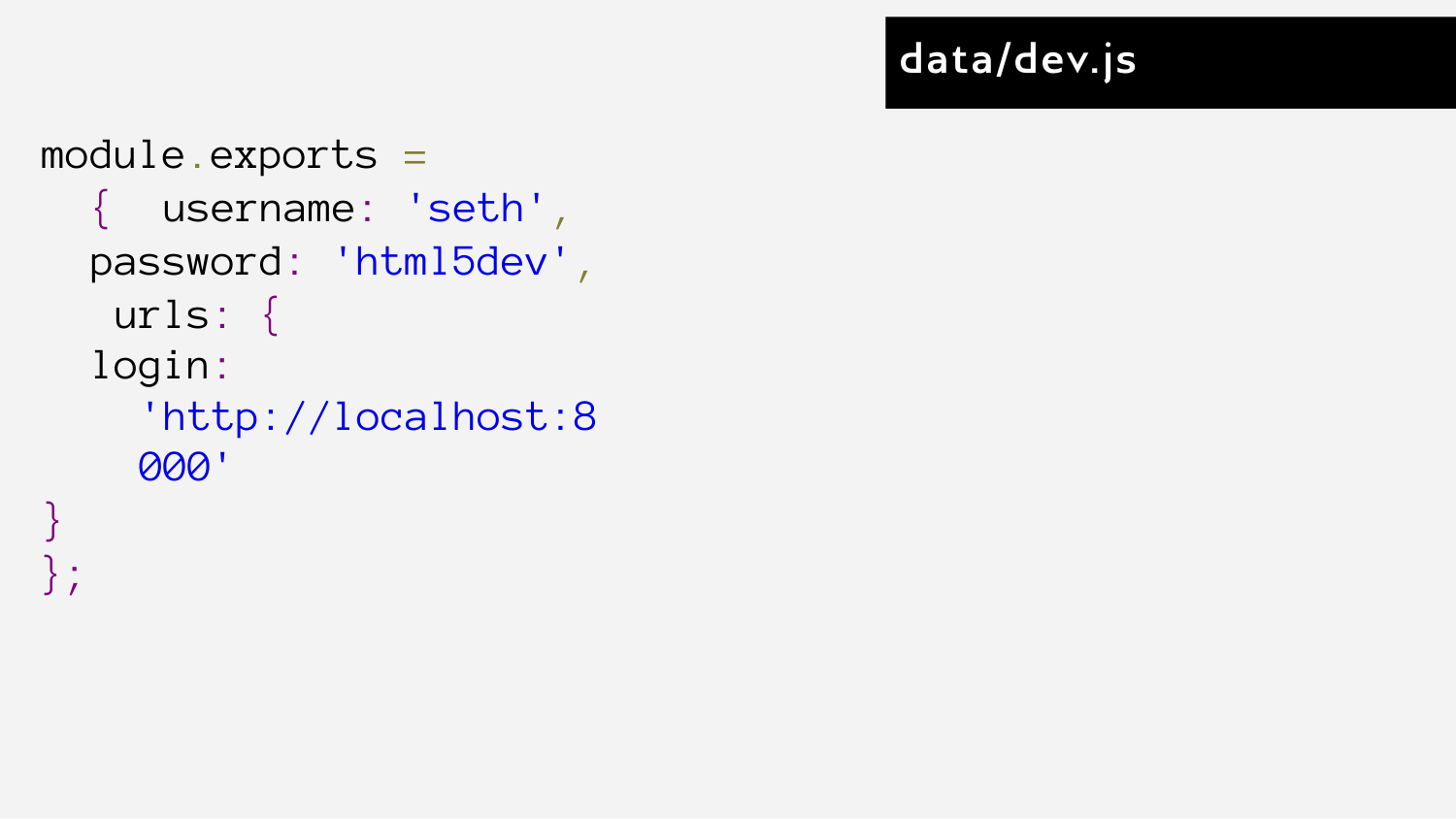

# data/dev.js
module.exports = {  username: 'seth',  password: 'html5dev',  urls: {
login: 'http://localhost:8000'
}
};